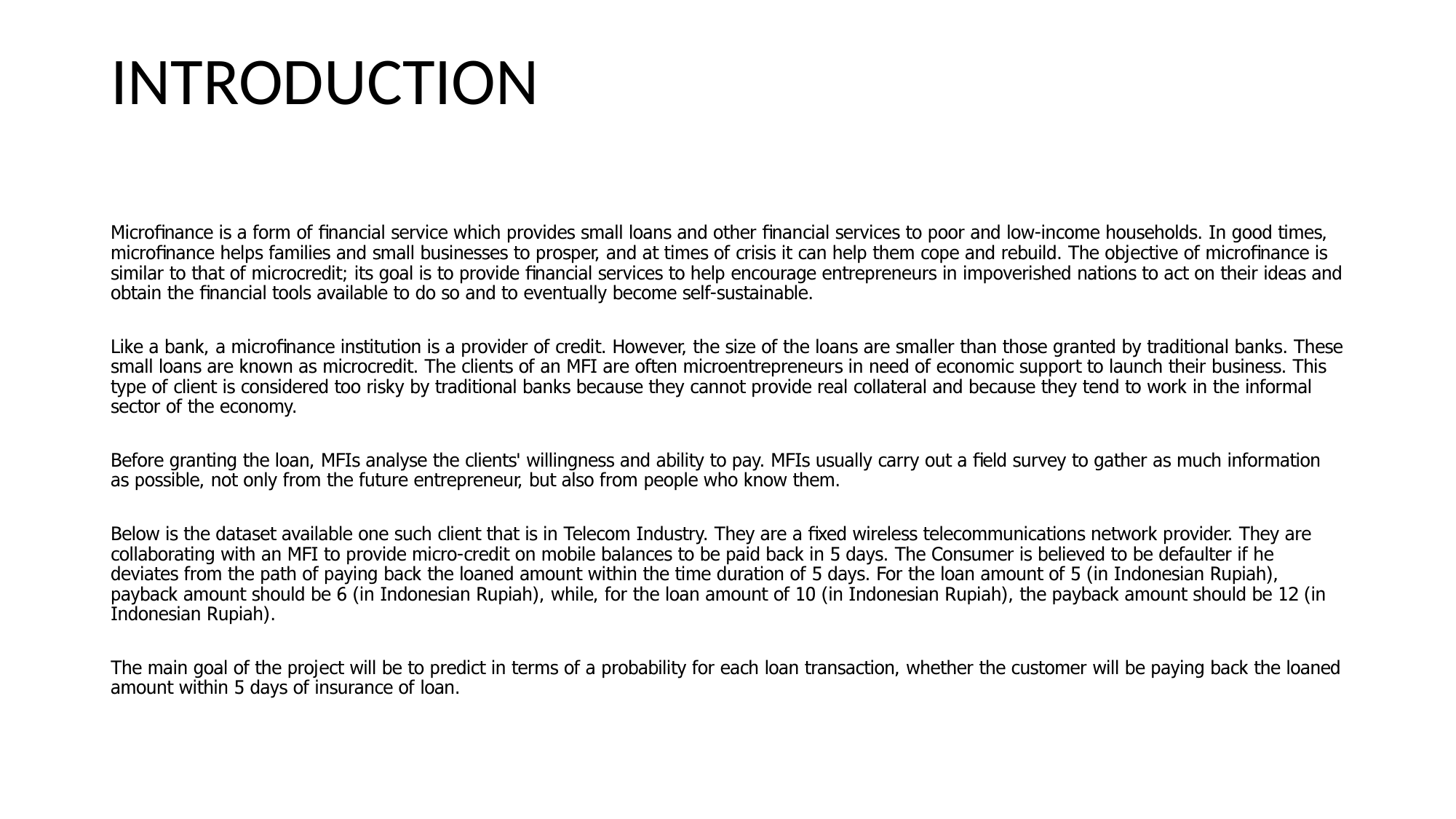

# INTRODUCTION
Microfinance is a form of financial service which provides small loans and other financial services to poor and low-income households. In good times, microfinance helps families and small businesses to prosper, and at times of crisis it can help them cope and rebuild. The objective of microfinance is similar to that of microcredit; its goal is to provide financial services to help encourage entrepreneurs in impoverished nations to act on their ideas and obtain the financial tools available to do so and to eventually become self-sustainable.

Like a bank, a microfinance institution is a provider of credit. However, the size of the loans are smaller than those granted by traditional banks. These small loans are known as microcredit. The clients of an MFI are often microentrepreneurs in need of economic support to launch their business. This type of client is considered too risky by traditional banks because they cannot provide real collateral and because they tend to work in the informal sector of the economy.

Before granting the loan, MFIs analyse the clients' willingness and ability to pay. MFIs usually carry out a field survey to gather as much information as possible, not only from the future entrepreneur, but also from people who know them.

Below is the dataset available one such client that is in Telecom Industry. They are a fixed wireless telecommunications network provider. They are collaborating with an MFI to provide micro-credit on mobile balances to be paid back in 5 days. The Consumer is believed to be defaulter if he deviates from the path of paying back the loaned amount within the time duration of 5 days. For the loan amount of 5 (in Indonesian Rupiah), payback amount should be 6 (in Indonesian Rupiah), while, for the loan amount of 10 (in Indonesian Rupiah), the payback amount should be 12 (in Indonesian Rupiah).

The main goal of the project will be to predict in terms of a probability for each loan transaction, whether the customer will be paying back the loaned amount within 5 days of insurance of loan.